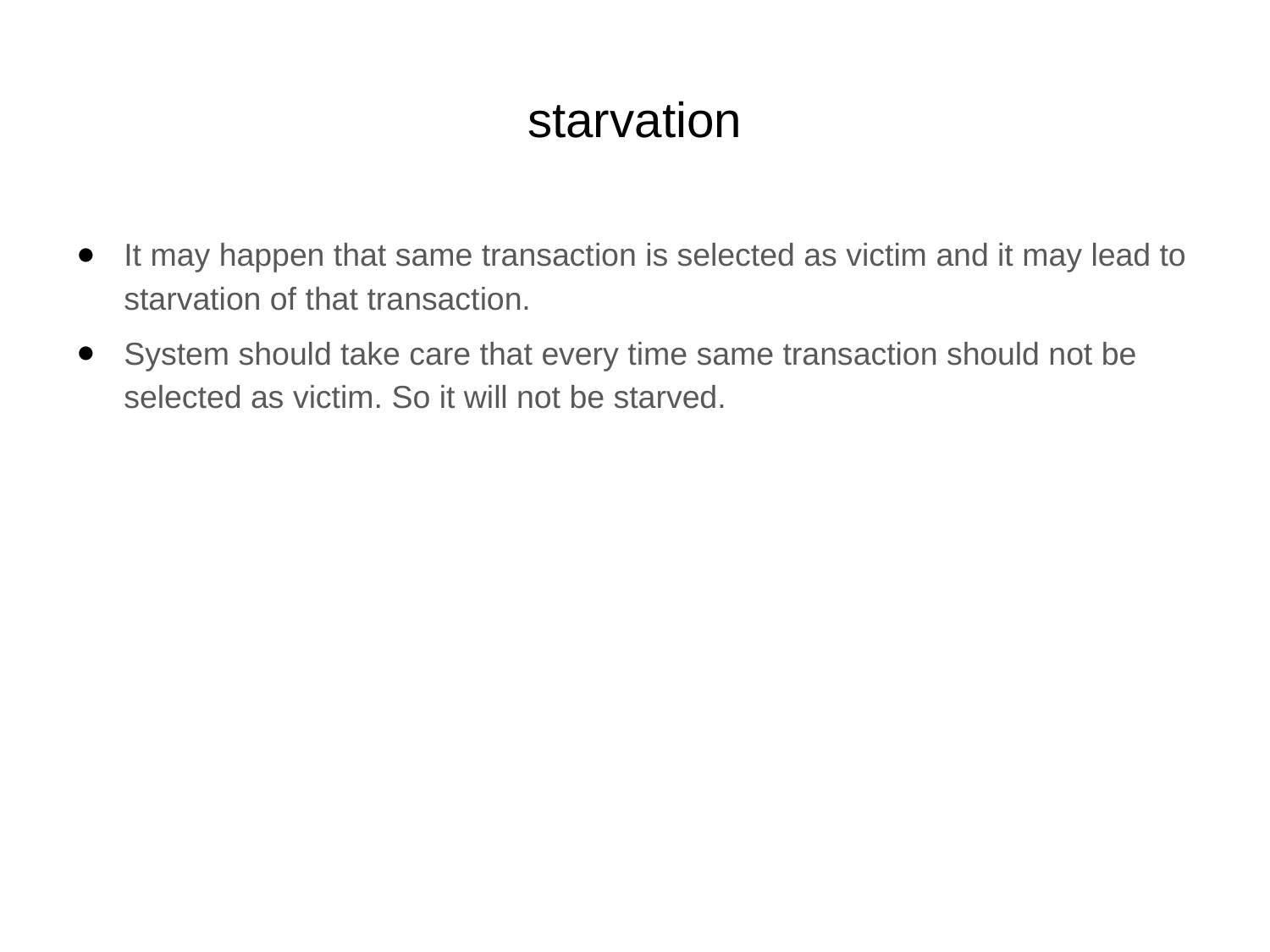

# starvation
It may happen that same transaction is selected as victim and it may lead to starvation of that transaction.
System should take care that every time same transaction should not be selected as victim. So it will not be starved.